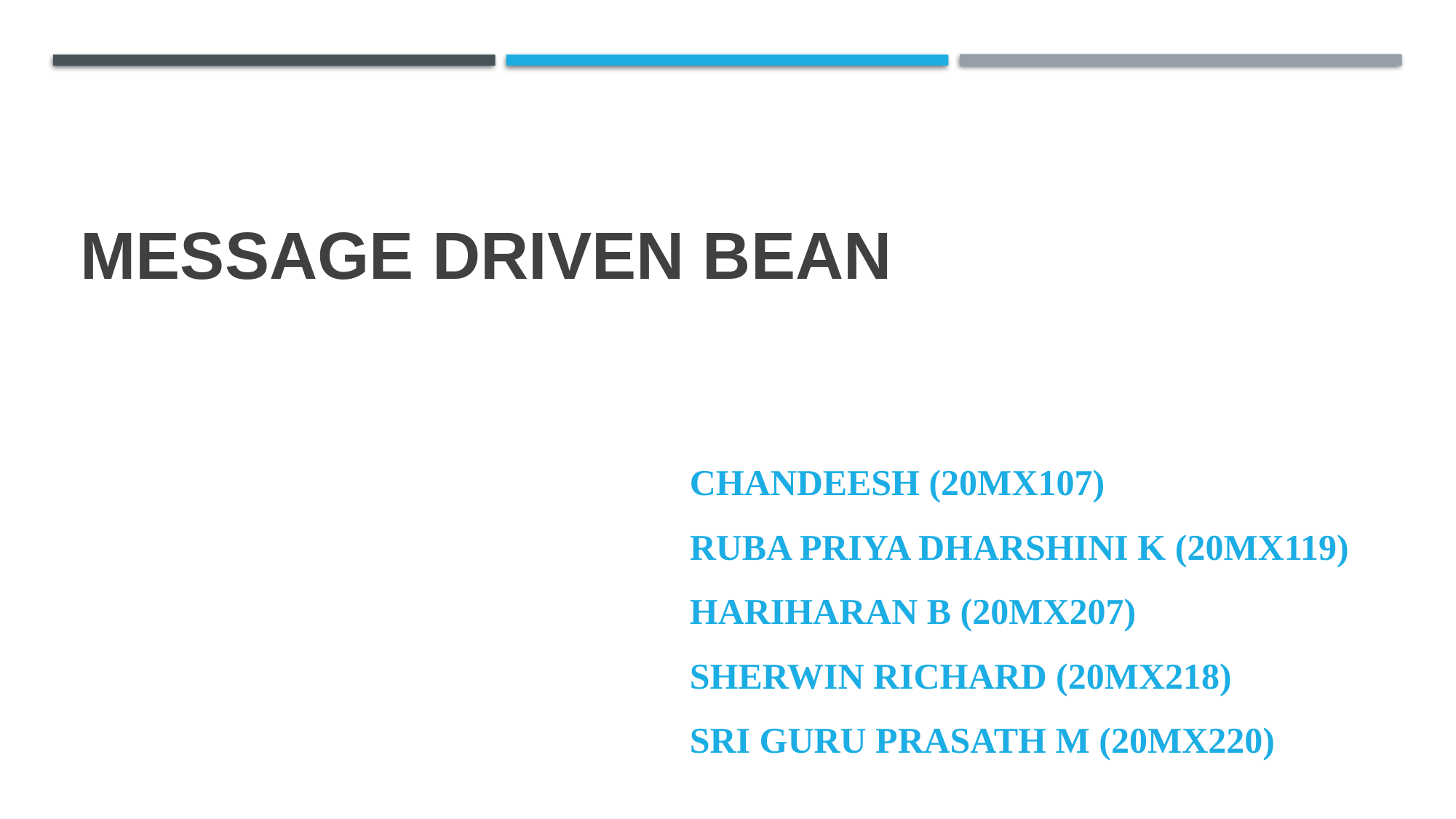

# MESSAGE DRIVEN BEAN
CHANDEESH (20MX107)
RUBA PRIYA DHARSHINI K (20MX119)
HARIHARAN B (20MX207)
SHERWIN RICHARD (20MX218)
SRI GURU PRASATH M (20MX220)